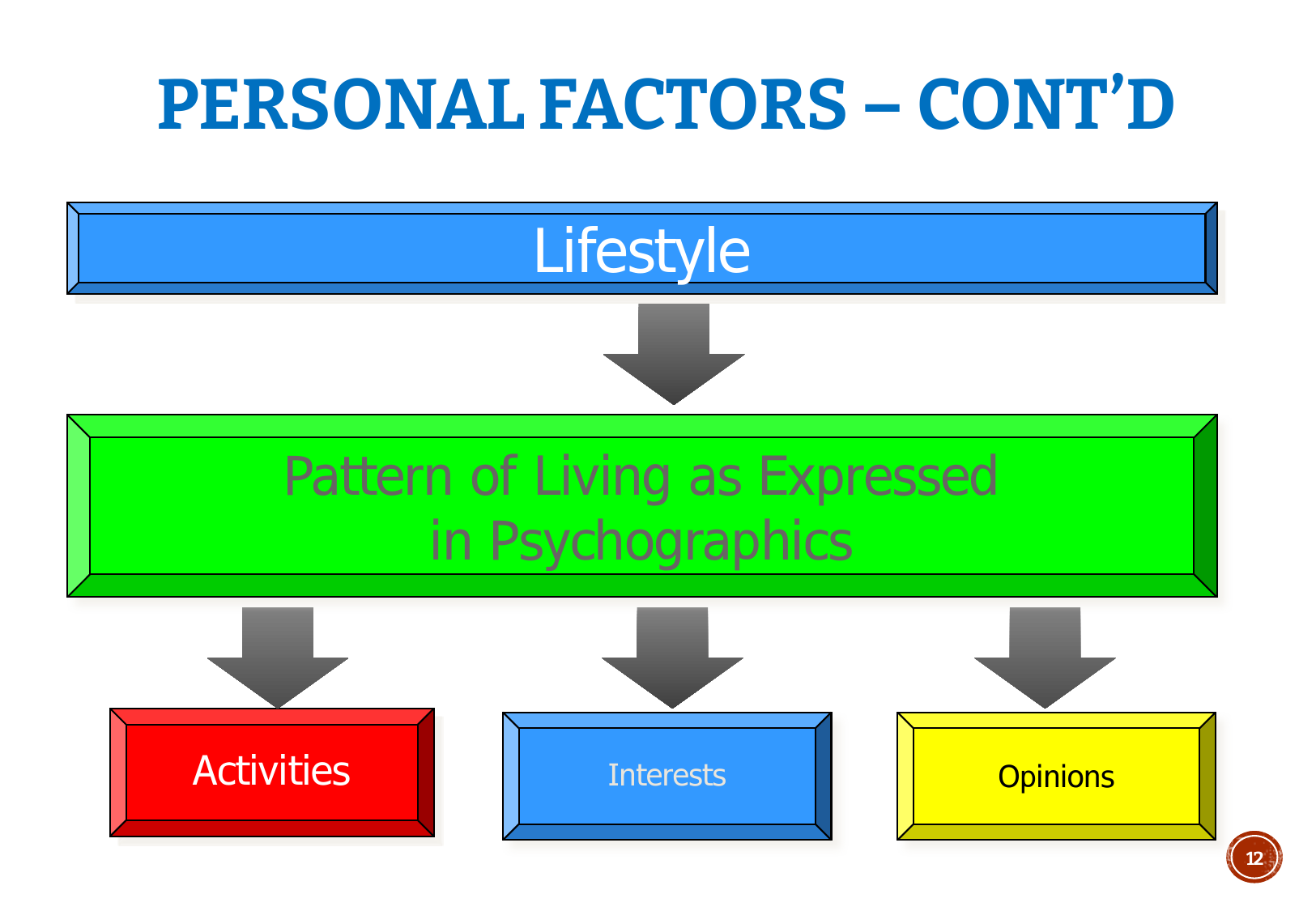

# Personal Factors – cont’d
Lifestyle

Pattern of Living as Expressed
in Psychographics

Activities
Interests

Opinions

12